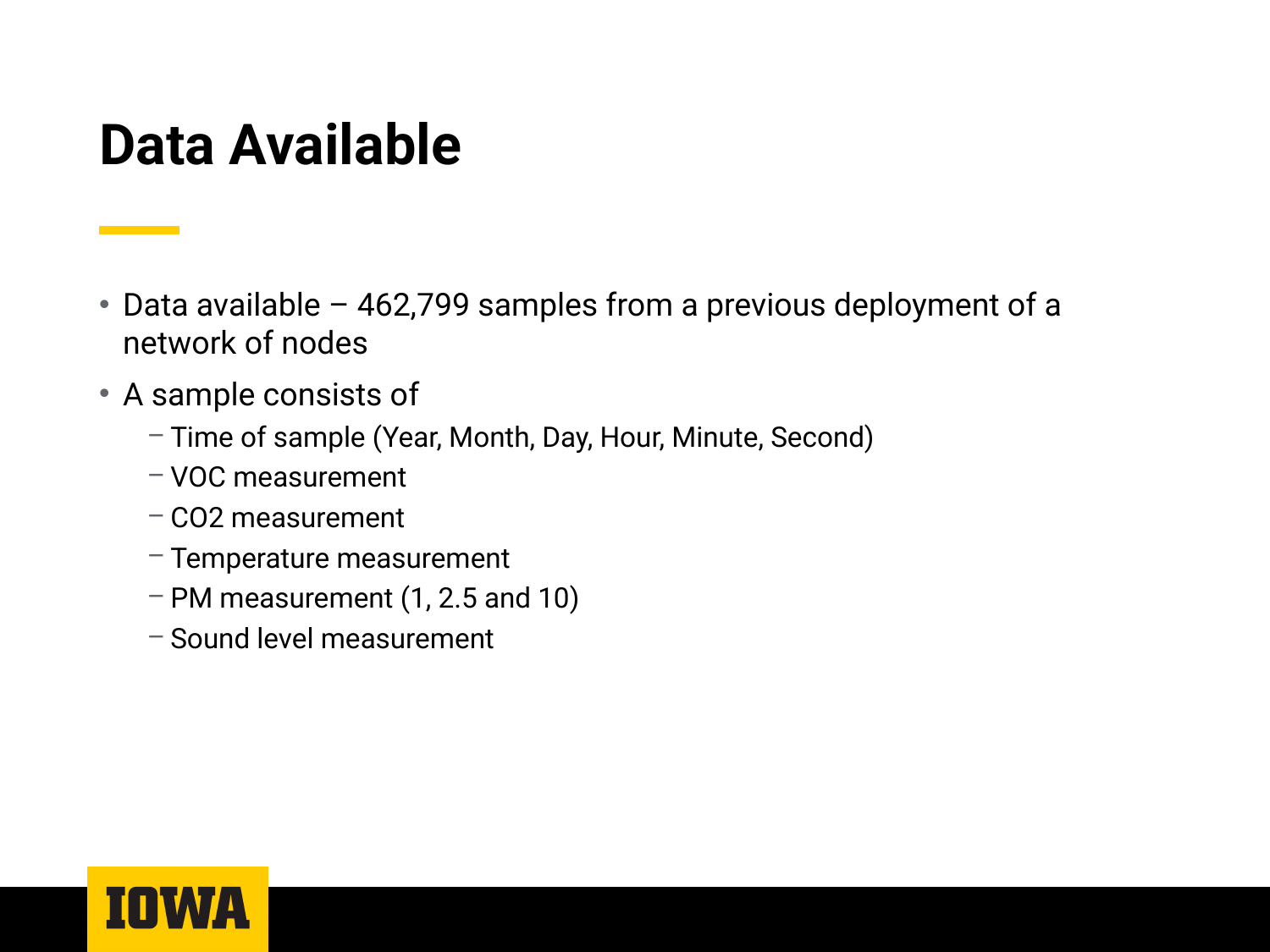

# Data Available
Data available – 462,799 samples from a previous deployment of a network of nodes
A sample consists of
Time of sample (Year, Month, Day, Hour, Minute, Second)
VOC measurement
CO2 measurement
Temperature measurement
PM measurement (1, 2.5 and 10)
Sound level measurement